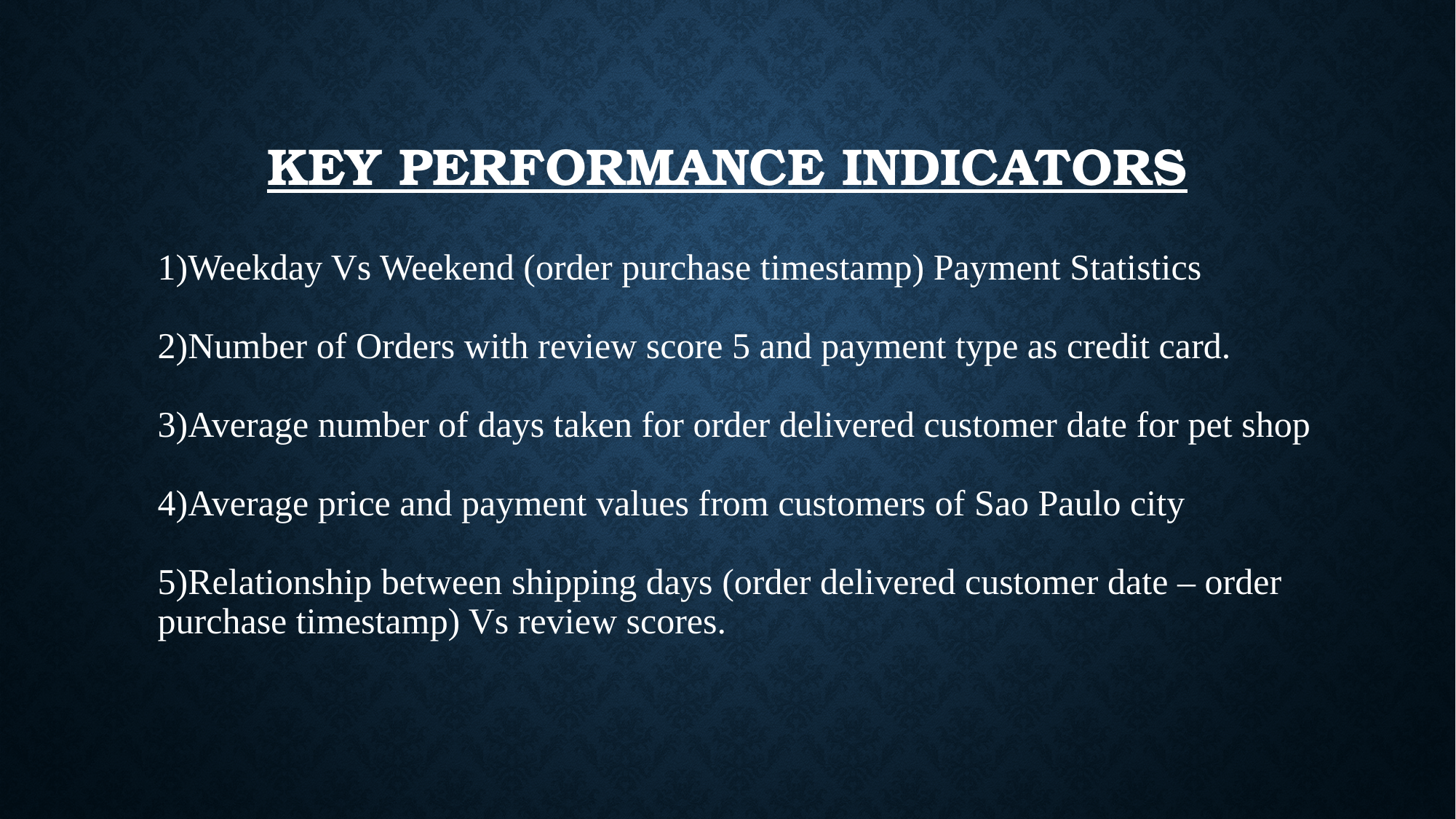

# KEY PERFORMANCE INDICATORS
1)Weekday Vs Weekend (order purchase timestamp) Payment Statistics

2)Number of Orders with review score 5 and payment type as credit card.

3)Average number of days taken for order delivered customer date for pet shop

4)Average price and payment values from customers of Sao Paulo city

5)Relationship between shipping days (order delivered customer date – order purchase timestamp) Vs review scores.